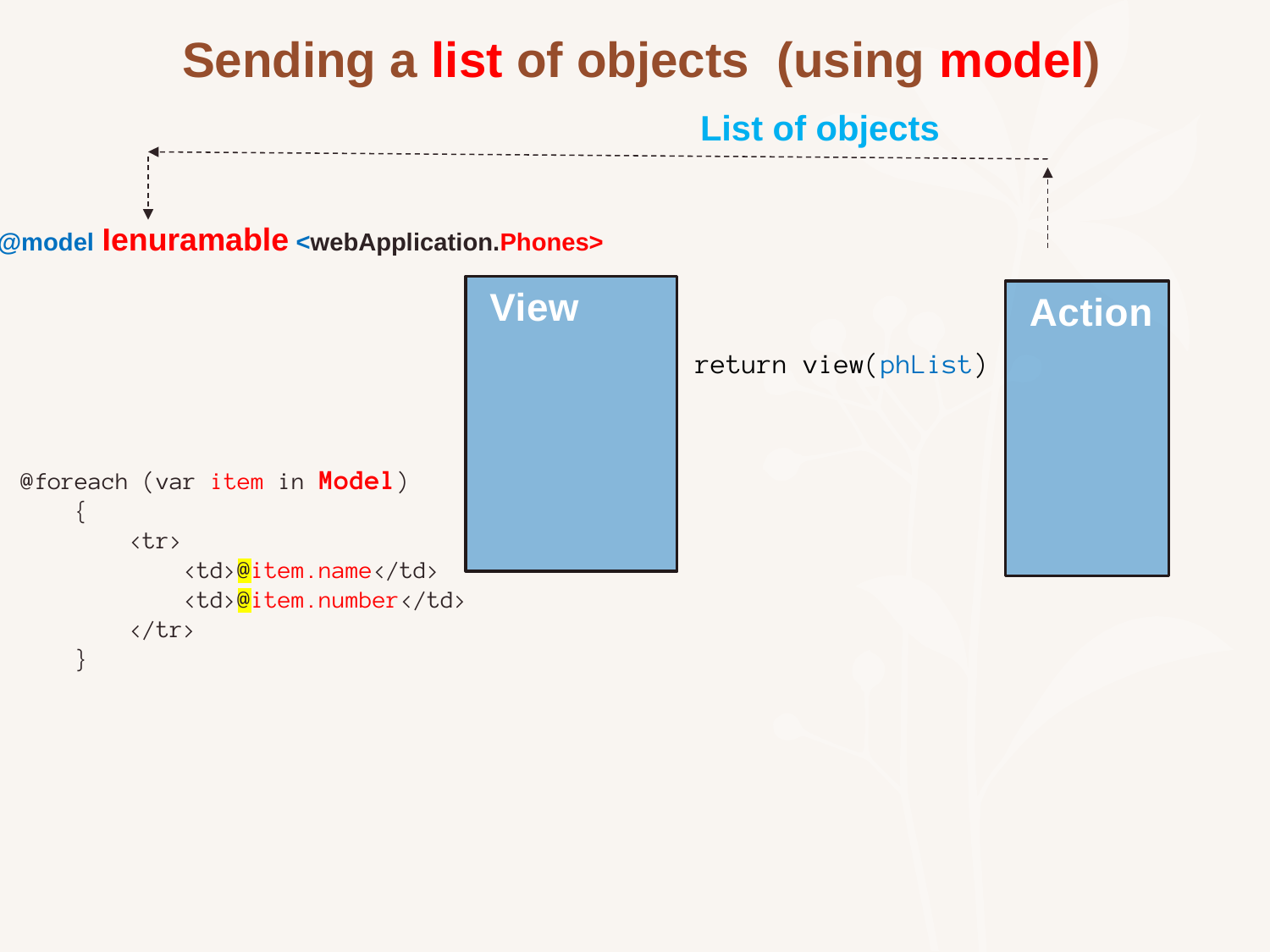

Sending a list of objects  (using model)
List of objects
@model Ienuramable <webApplication.Phones>
 View
 Action
return view(phList)
@foreach (var item in Model)
    {
        <tr>
            <td>@item.name</td>
            <td>@item.number</td>
        </tr>
    }